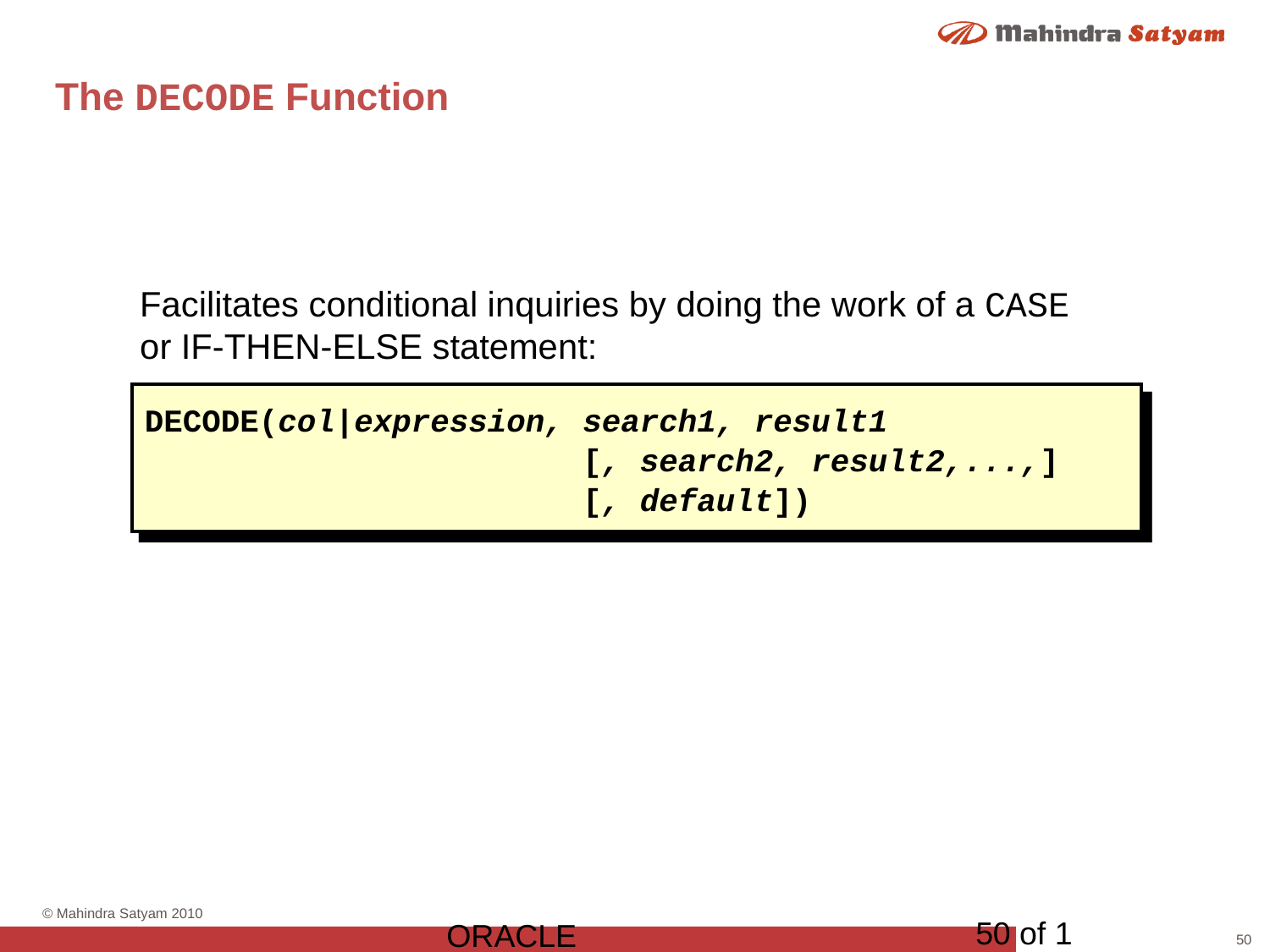

# The DECODE Function
Facilitates conditional inquiries by doing the work of a CASE or IF-THEN-ELSE statement:
DECODE(col|expression, search1, result1
      			   [, search2, result2,...,]
      			   [, default])
50 of 1
ORACLE